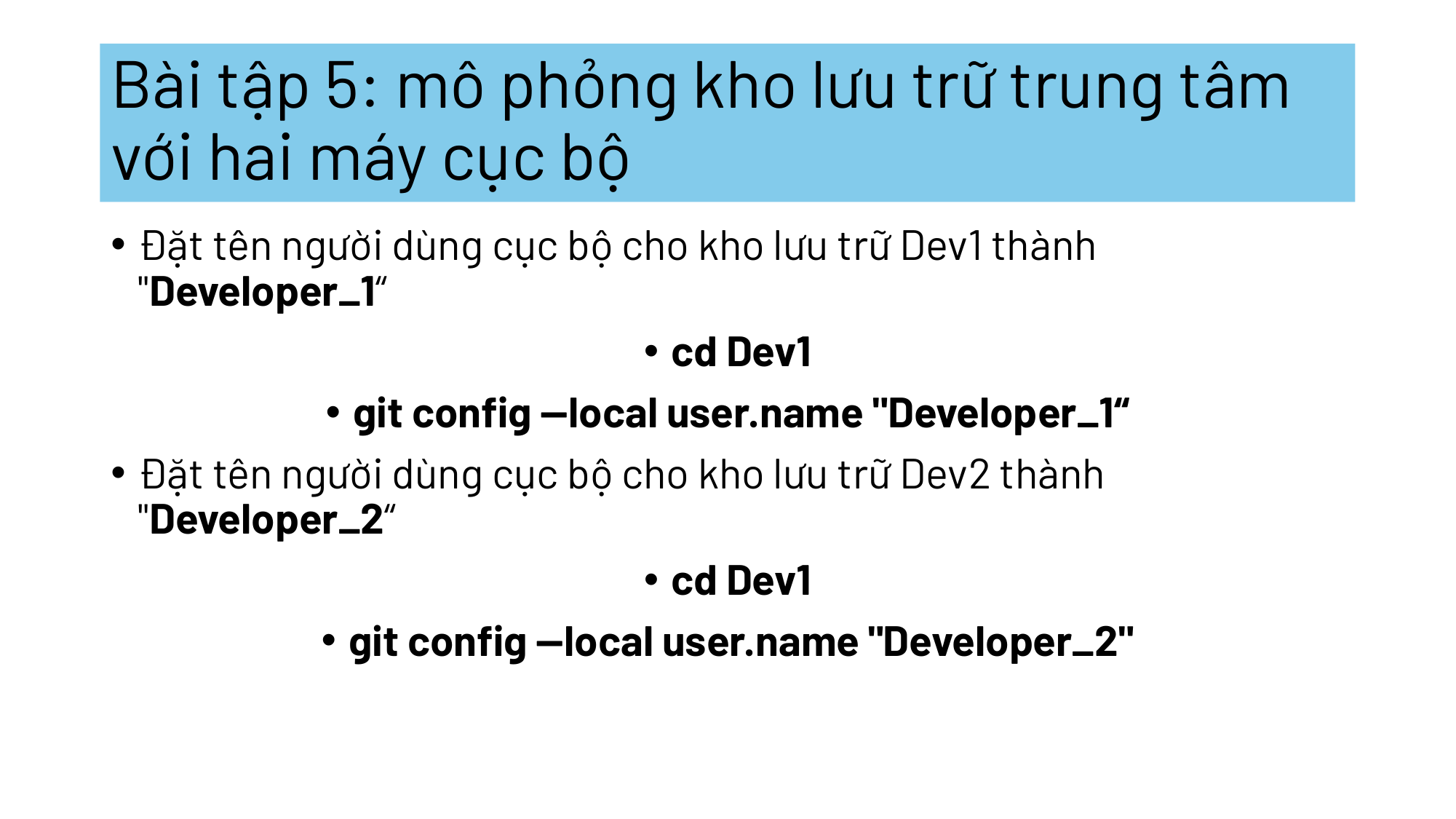

# Bài tập 5: mô phỏng kho lưu trữ trung tâm với hai máy cục bộ
Đặt tên người dùng cục bộ cho kho lưu trữ Dev1 thành "Developer_1“
cd Dev1
git config --local user.name "Developer_1“
Đặt tên người dùng cục bộ cho kho lưu trữ Dev2 thành "Developer_2“
cd Dev1
git config --local user.name "Developer_2"